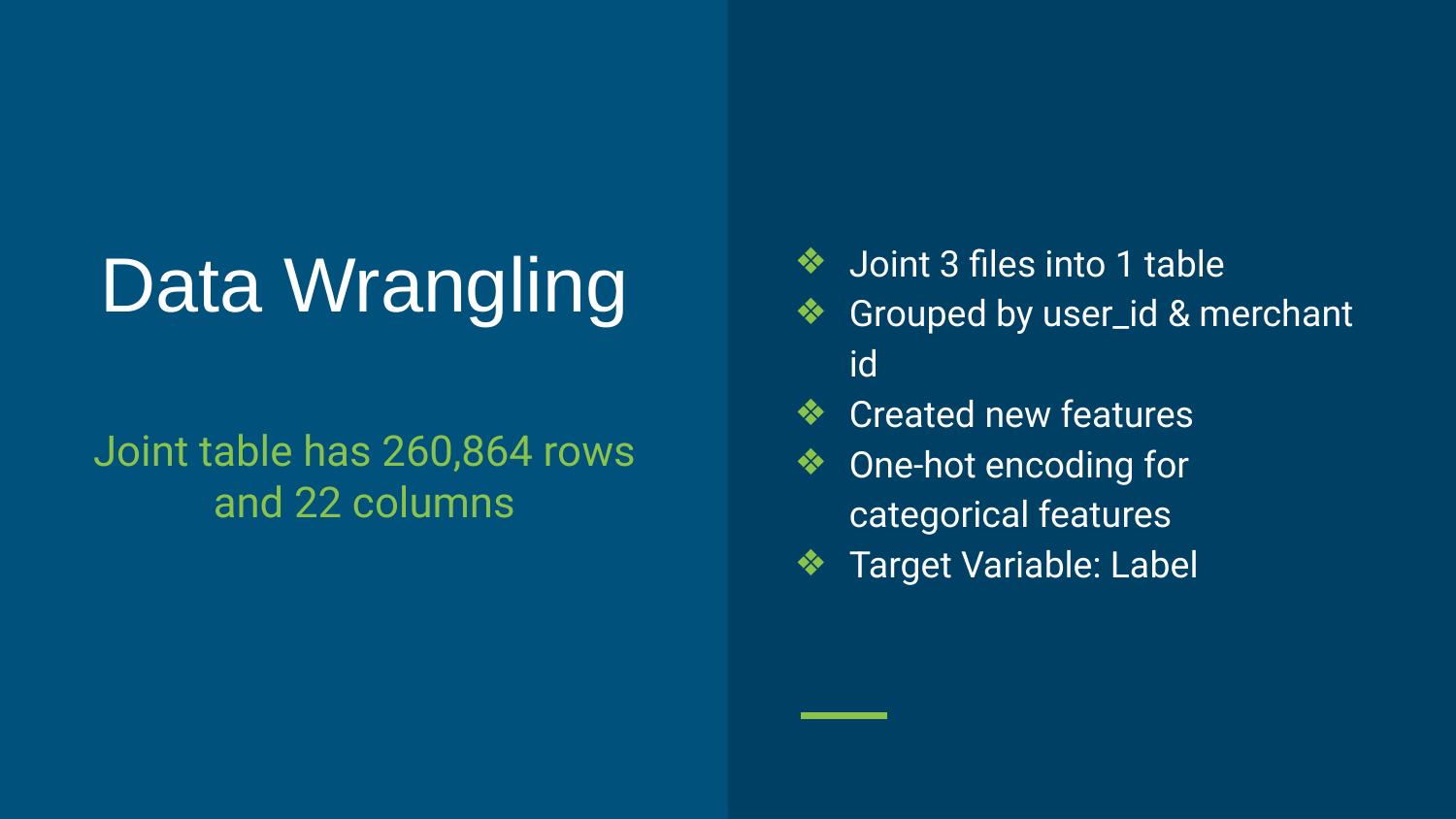

Joint 3 files into 1 table
Grouped by user_id & merchant id
Created new features
One-hot encoding for categorical features
Target Variable: Label
# Data Wrangling
Joint table has 260,864 rows and 22 columns